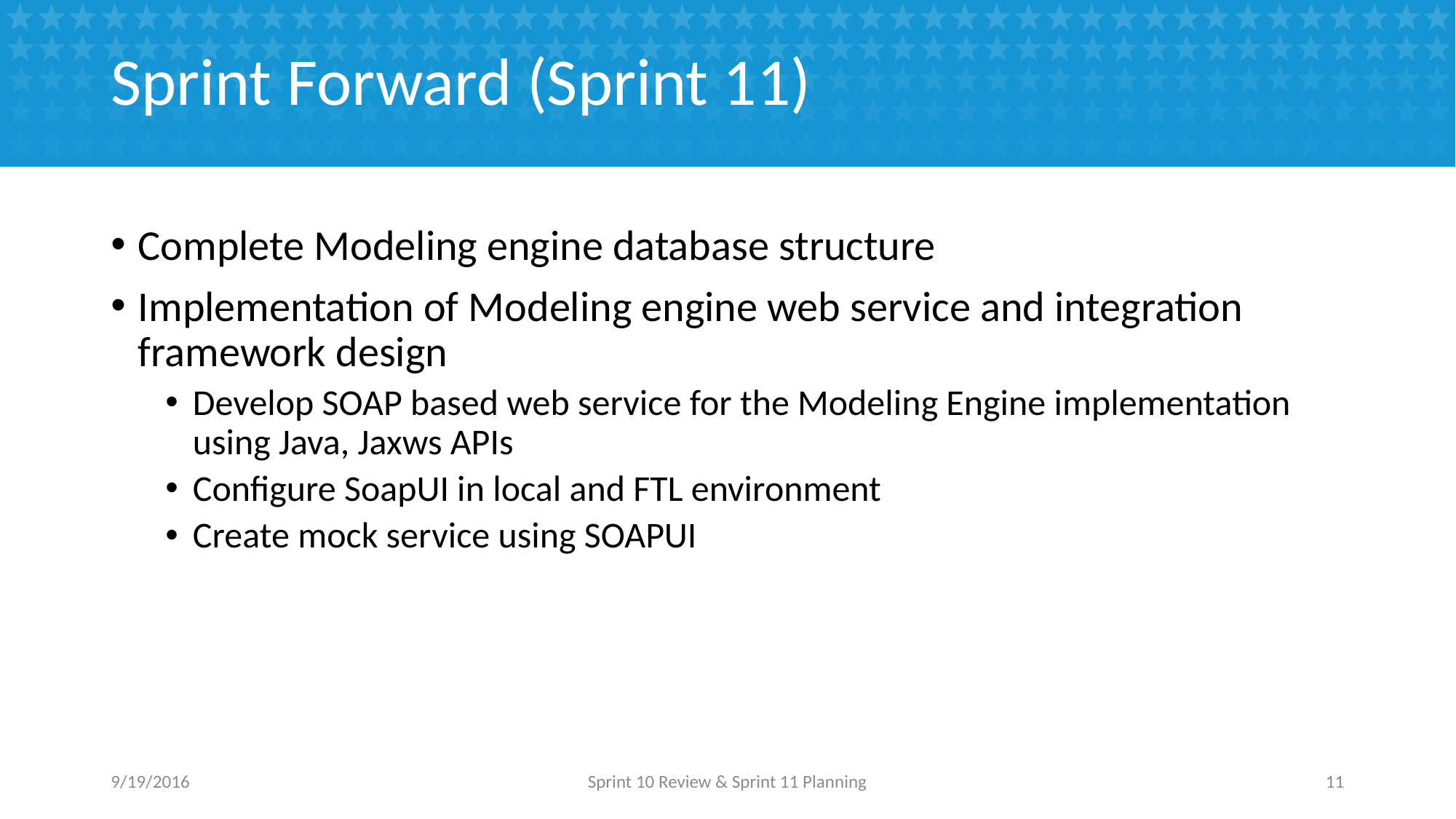

# Sprint Forward (Sprint 11)
Complete Modeling engine database structure
Implementation of Modeling engine web service and integration framework design
Develop SOAP based web service for the Modeling Engine implementation using Java, Jaxws APIs
Configure SoapUI in local and FTL environment
Create mock service using SOAPUI
9/19/2016
Sprint 10 Review & Sprint 11 Planning
11